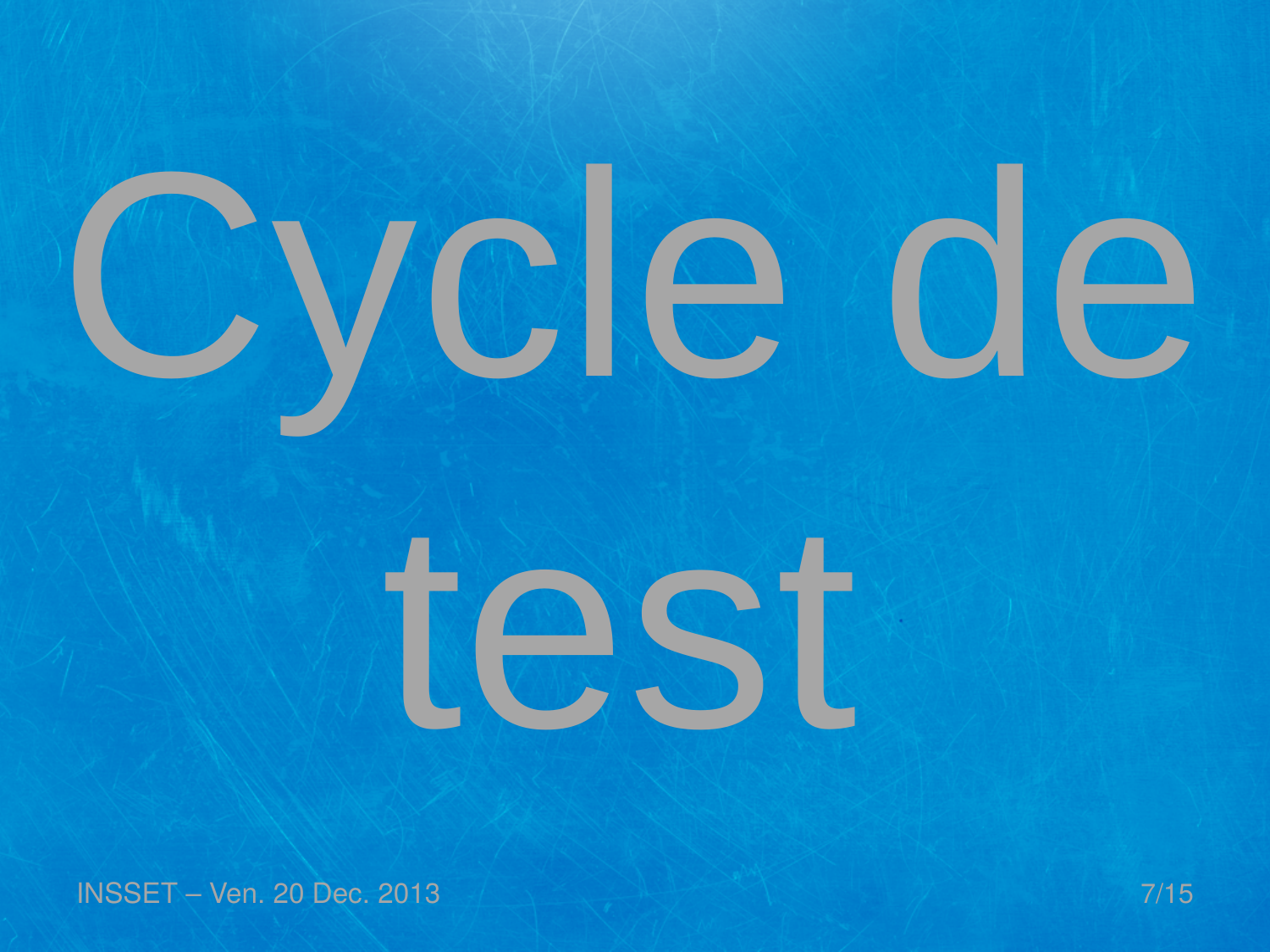

# Cycle de test
INSSET – Ven. 20 Dec. 2013
7/15